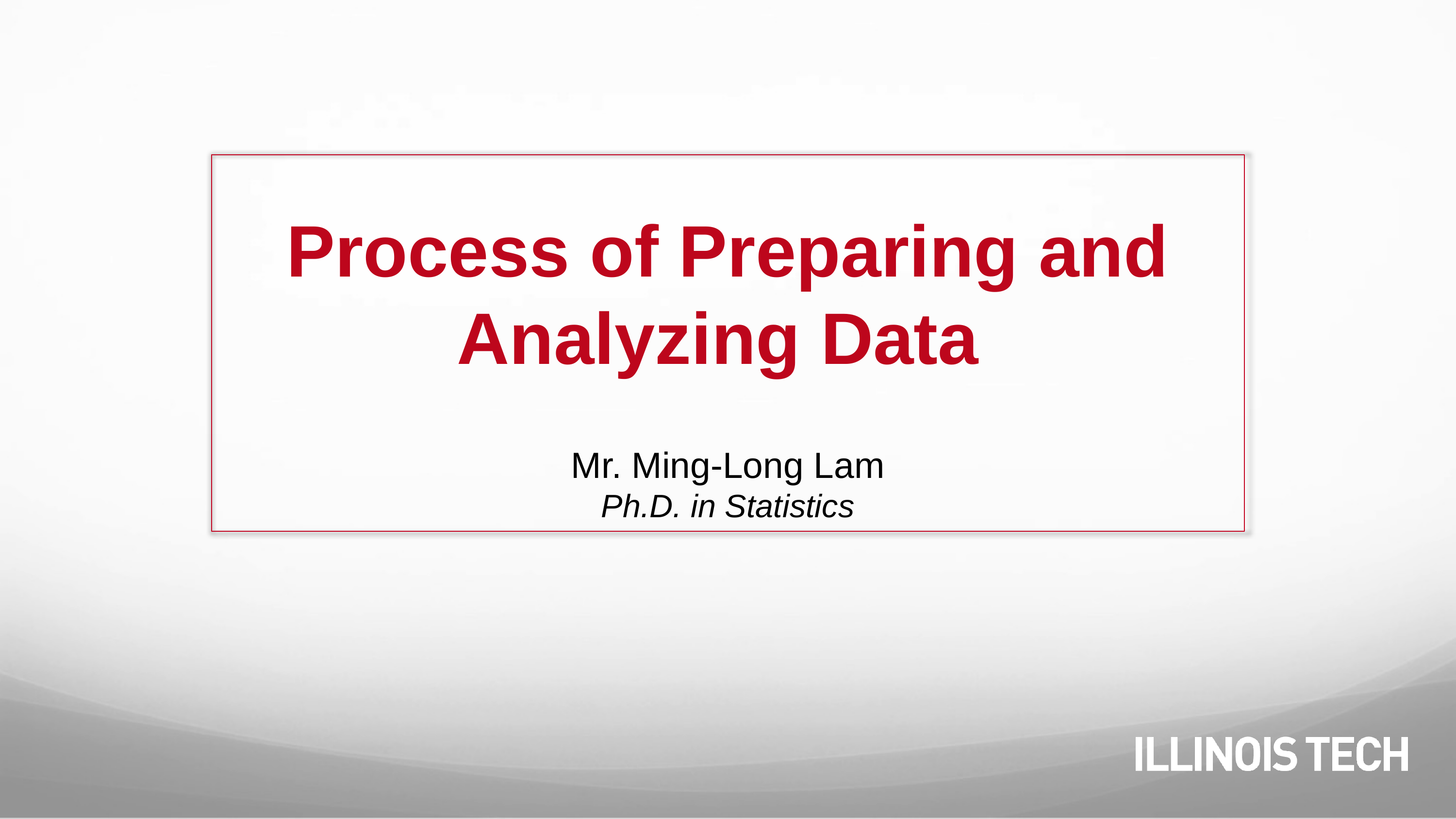

# Process of Preparing and Analyzing Data
Mr. Ming-Long Lam
Ph.D. in Statistics